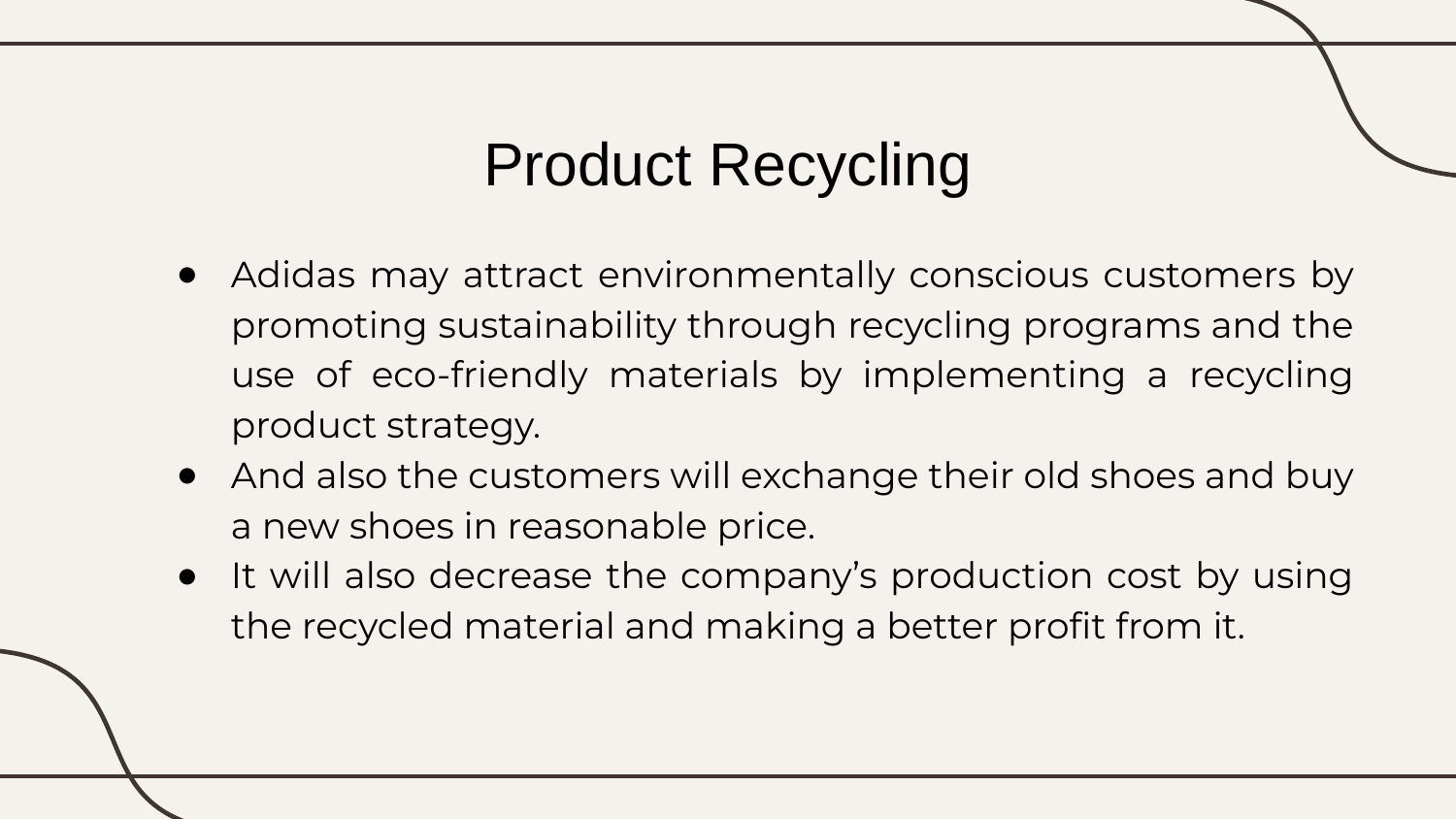

# Product Recycling

Adidas may attract environmentally conscious customers by promoting sustainability through recycling programs and the use of eco-friendly materials by implementing a recycling product strategy.
And also the customers will exchange their old shoes and buy a new shoes in reasonable price.
It will also decrease the company’s production cost by using the recycled material and making a better profit from it.